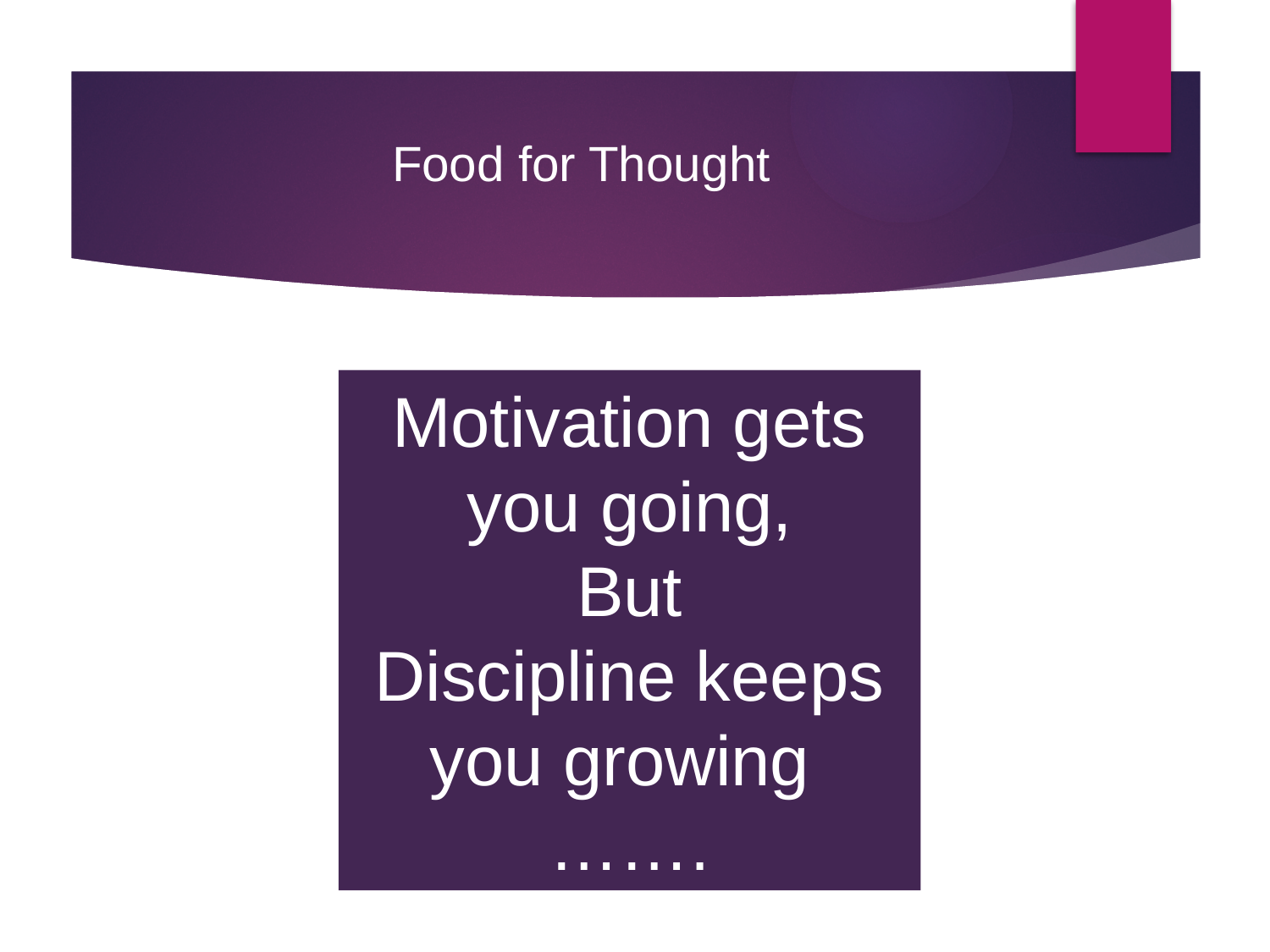

# Food for Thought
Motivation gets you going,
But
Discipline keeps you growing
…….